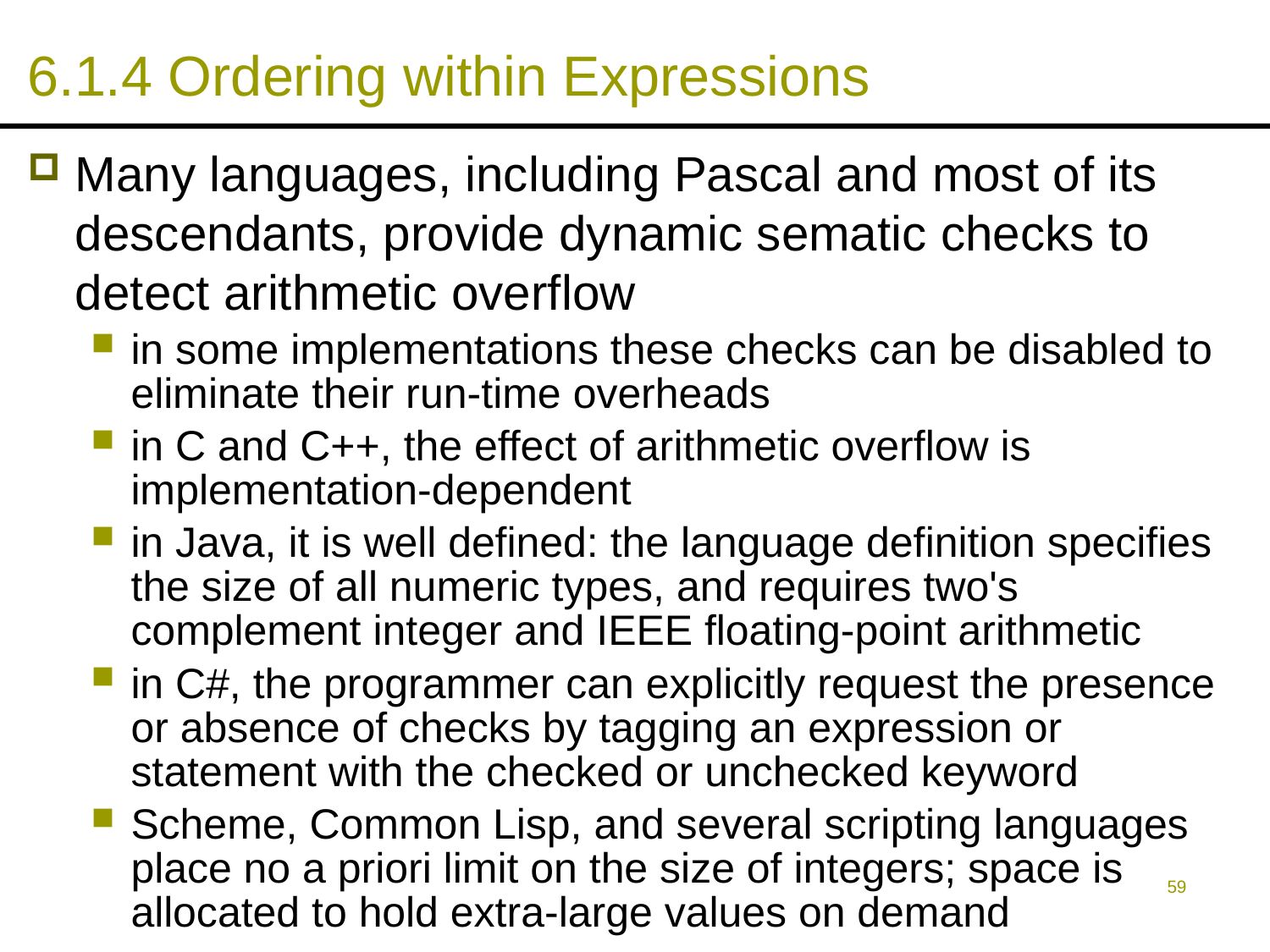

# 6.1.4 Ordering within Expressions
Many languages, including Pascal and most of its descendants, provide dynamic sematic checks to detect arithmetic overflow
in some implementations these checks can be disabled to eliminate their run-time overheads
in C and C++, the effect of arithmetic overflow is implementation-dependent
in Java, it is well defined: the language definition specifies the size of all numeric types, and requires two's complement integer and IEEE floating-point arithmetic
in C#, the programmer can explicitly request the presence or absence of checks by tagging an expression or statement with the checked or unchecked keyword
Scheme, Common Lisp, and several scripting languages place no a priori limit on the size of integers; space is allocated to hold extra-large values on demand
59